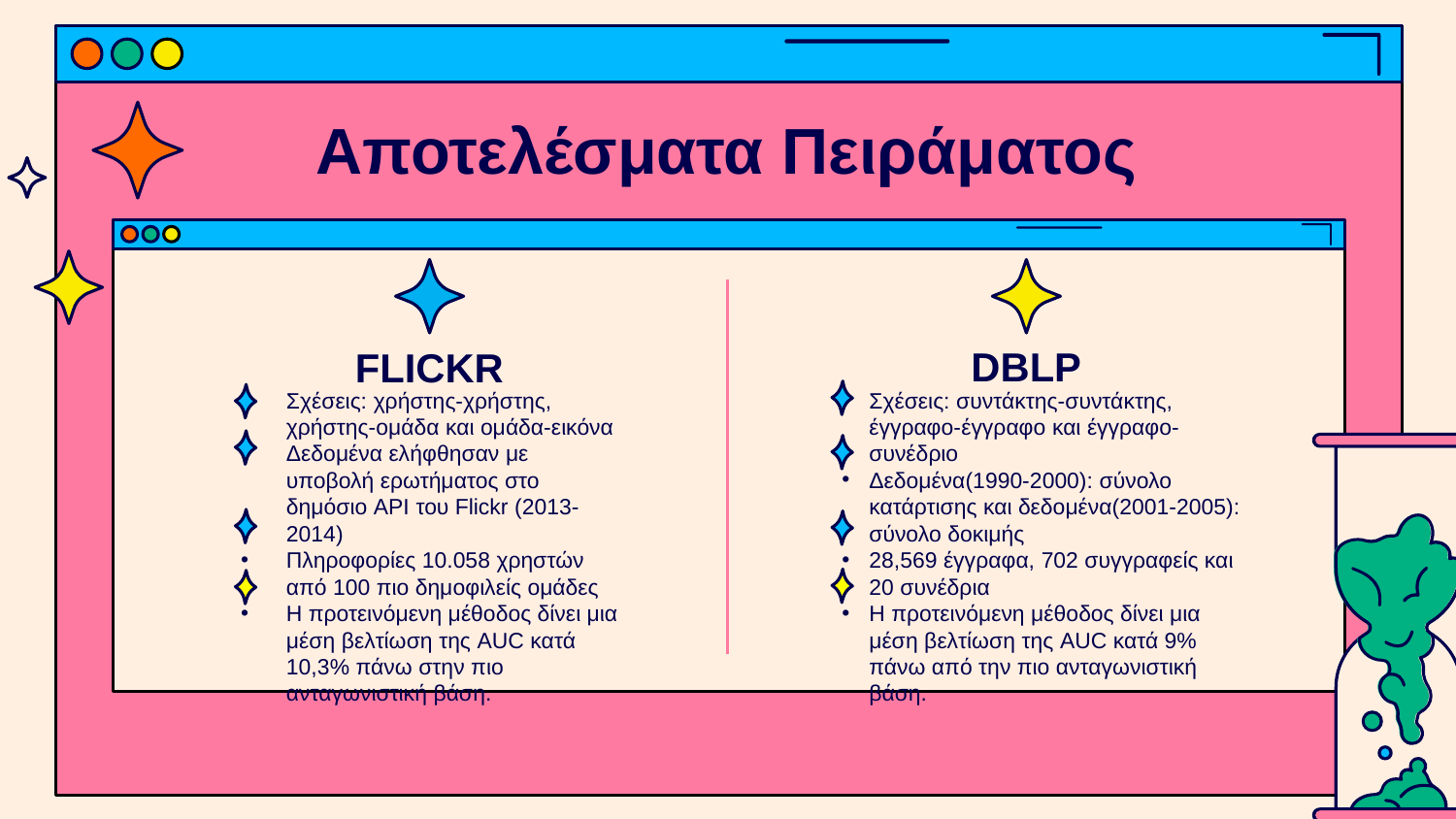

# Αποτελέσματα Πειράματος

DBLP
FLICKR
Σχέσεις: συντάκτης-συντάκτης, έγγραφο-έγγραφο και έγγραφο-συνέδριο
Δεδομένα(1990-2000): σύνολο κατάρτισης και δεδομένα(2001-2005): σύνολο δοκιμής
28,569 έγγραφα, 702 συγγραφείς και 20 συνέδρια
Η προτεινόμενη μέθοδος δίνει μια μέση βελτίωση της AUC κατά 9% πάνω από την πιο ανταγωνιστική βάση.
Σχέσεις: χρήστης-χρήστης, χρήστης-ομάδα και ομάδα-εικόνα
Δεδομένα ελήφθησαν με υποβολή ερωτήματος στο δημόσιο API του Flickr (2013-2014)
Πληροφορίες 10.058 χρηστών από 100 πιο δημοφιλείς ομάδες
Η προτεινόμενη μέθοδος δίνει μια μέση βελτίωση της AUC κατά 10,3% πάνω στην πιο ανταγωνιστική βάση.